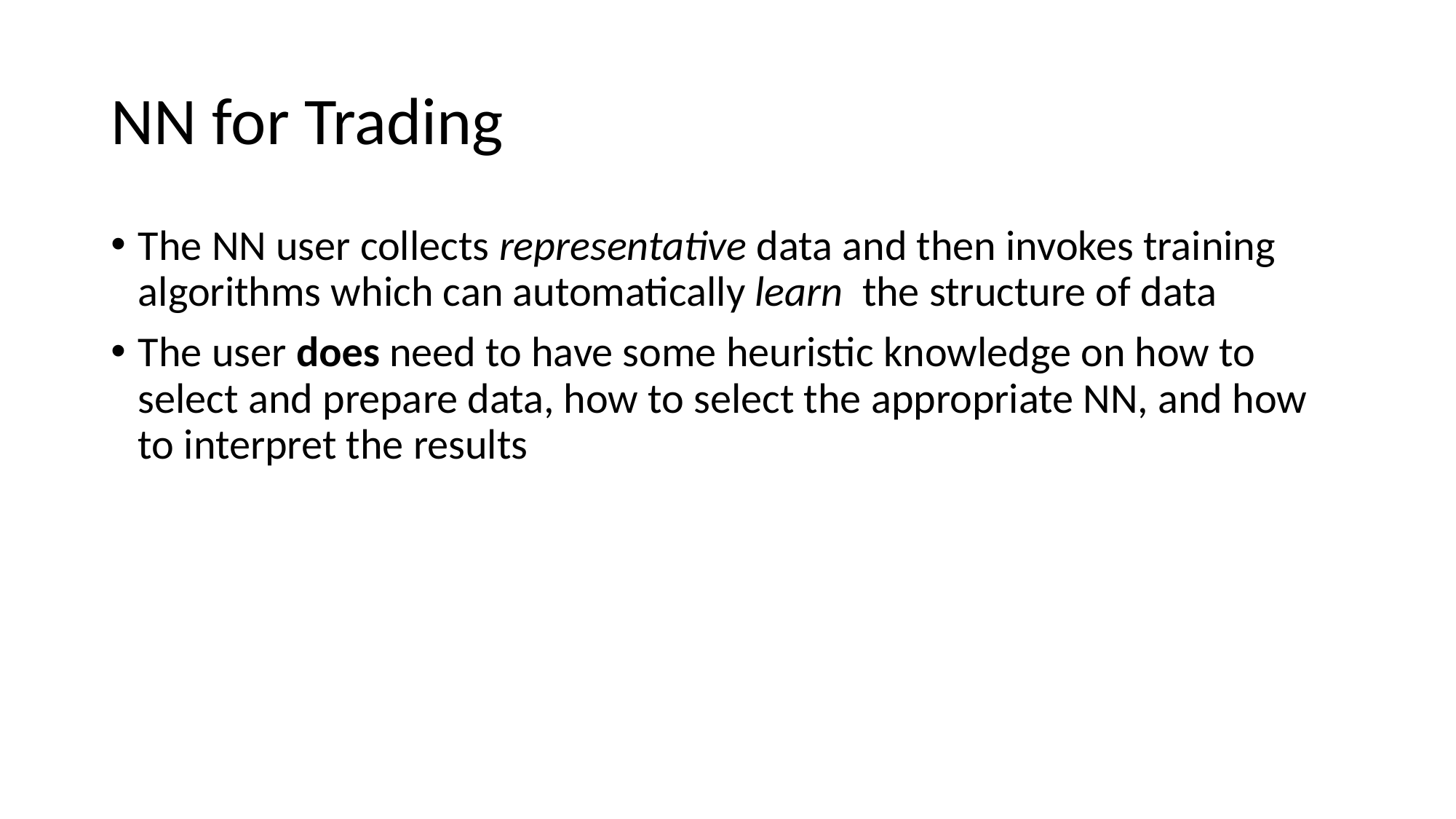

# NN for Trading
The NN user collects representative data and then invokes training algorithms which can automatically learn  the structure of data
The user does need to have some heuristic knowledge on how to select and prepare data, how to select the appropriate NN, and how to interpret the results